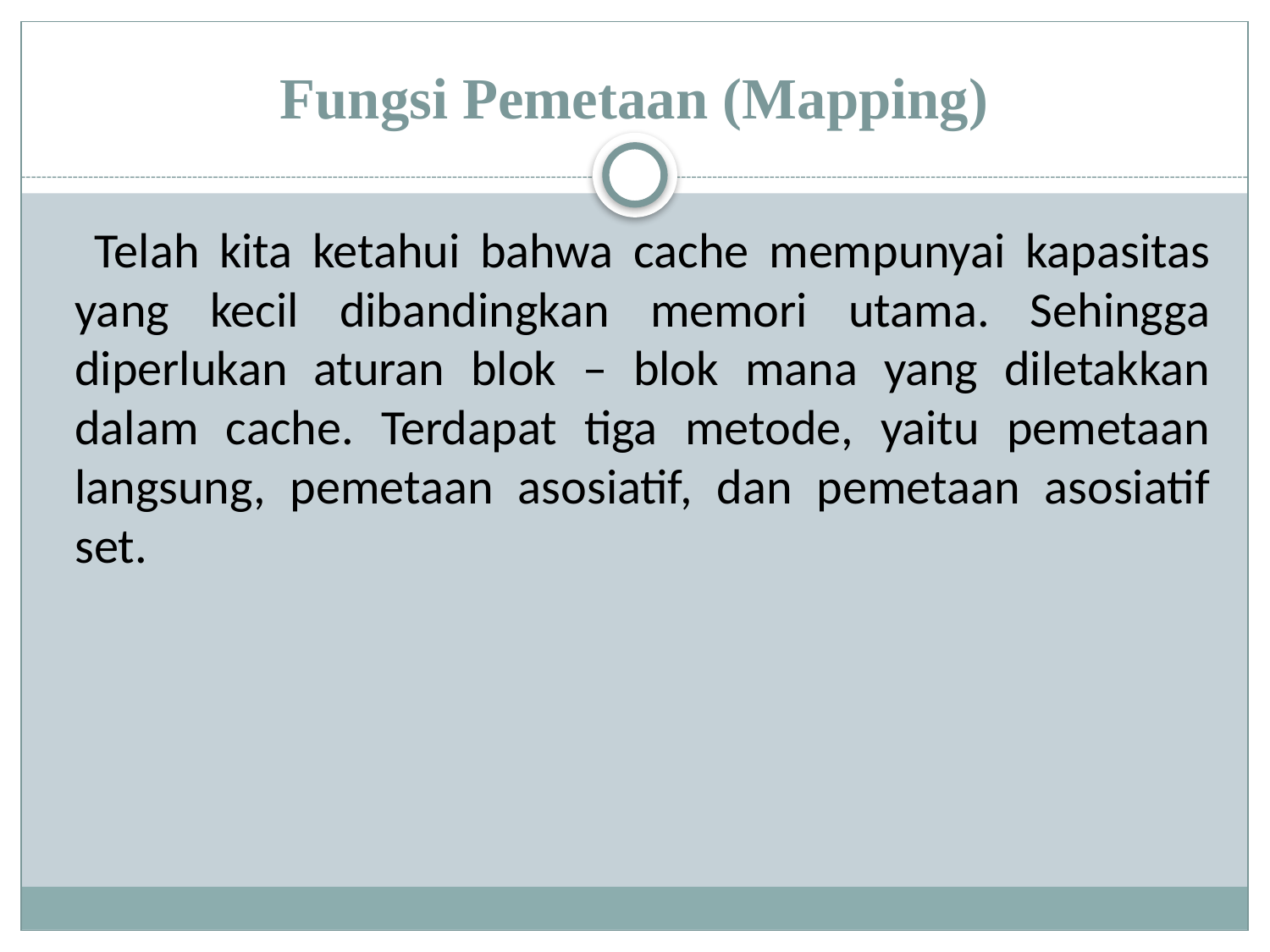

# Fungsi Pemetaan (Mapping)
  Telah kita ketahui bahwa cache mempunyai kapasitas yang kecil dibandingkan memori utama. Sehingga diperlukan aturan blok – blok mana yang diletakkan dalam cache. Terdapat tiga metode, yaitu pemetaan langsung, pemetaan asosiatif, dan pemetaan asosiatif set.